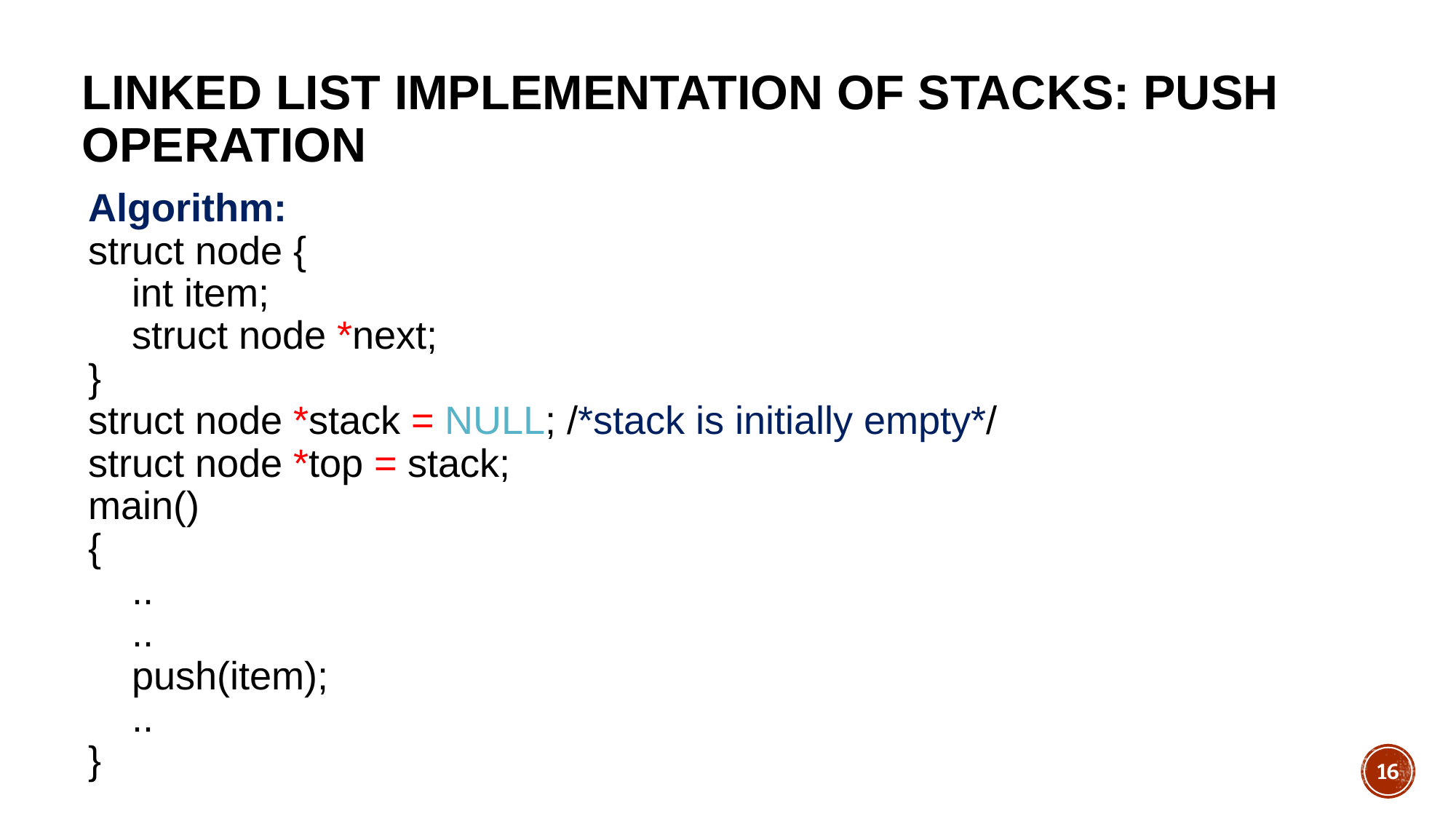

# Linked List Implementation of Stacks: PUSH operation
Algorithm:
struct node {
    int item;
    struct node *next;
}
struct node *stack = NULL; /*stack is initially empty*/
struct node *top = stack;
main()
{
    ..
    ..
    push(item);
    ..
}
16